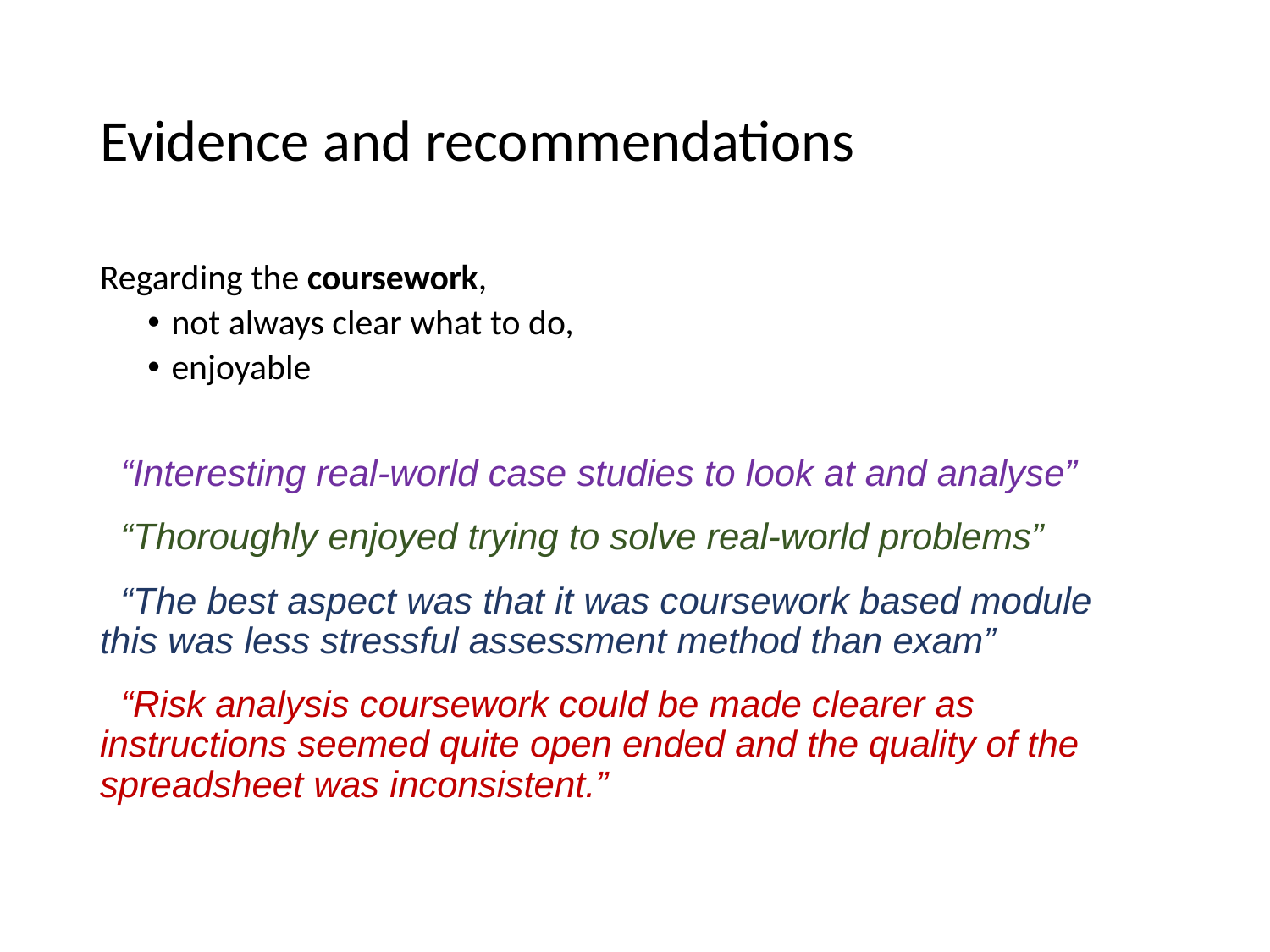

# Evidence and recommendations
Regarding the coursework,
not always clear what to do,
enjoyable

  “Interesting real-world case studies to look at and analyse”
  “Thoroughly enjoyed trying to solve real-world problems”
  “The best aspect was that it was coursework based module this was less stressful assessment method than exam”
  “Risk analysis coursework could be made clearer as instructions seemed quite open ended and the quality of the spreadsheet was inconsistent.”